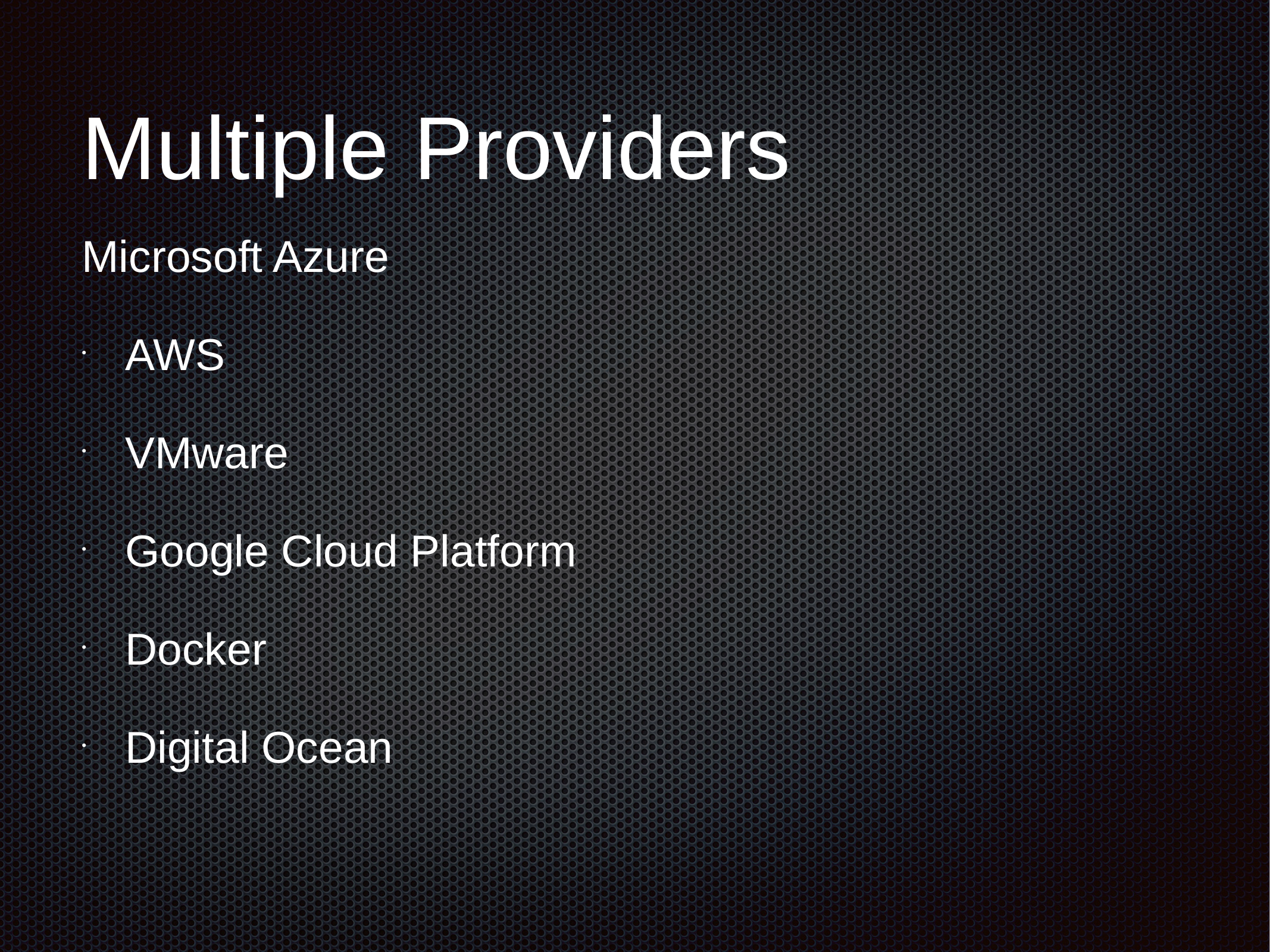

# Multiple Providers
Microsoft Azure
AWS
VMware
Google Cloud Platform
Docker
Digital Ocean